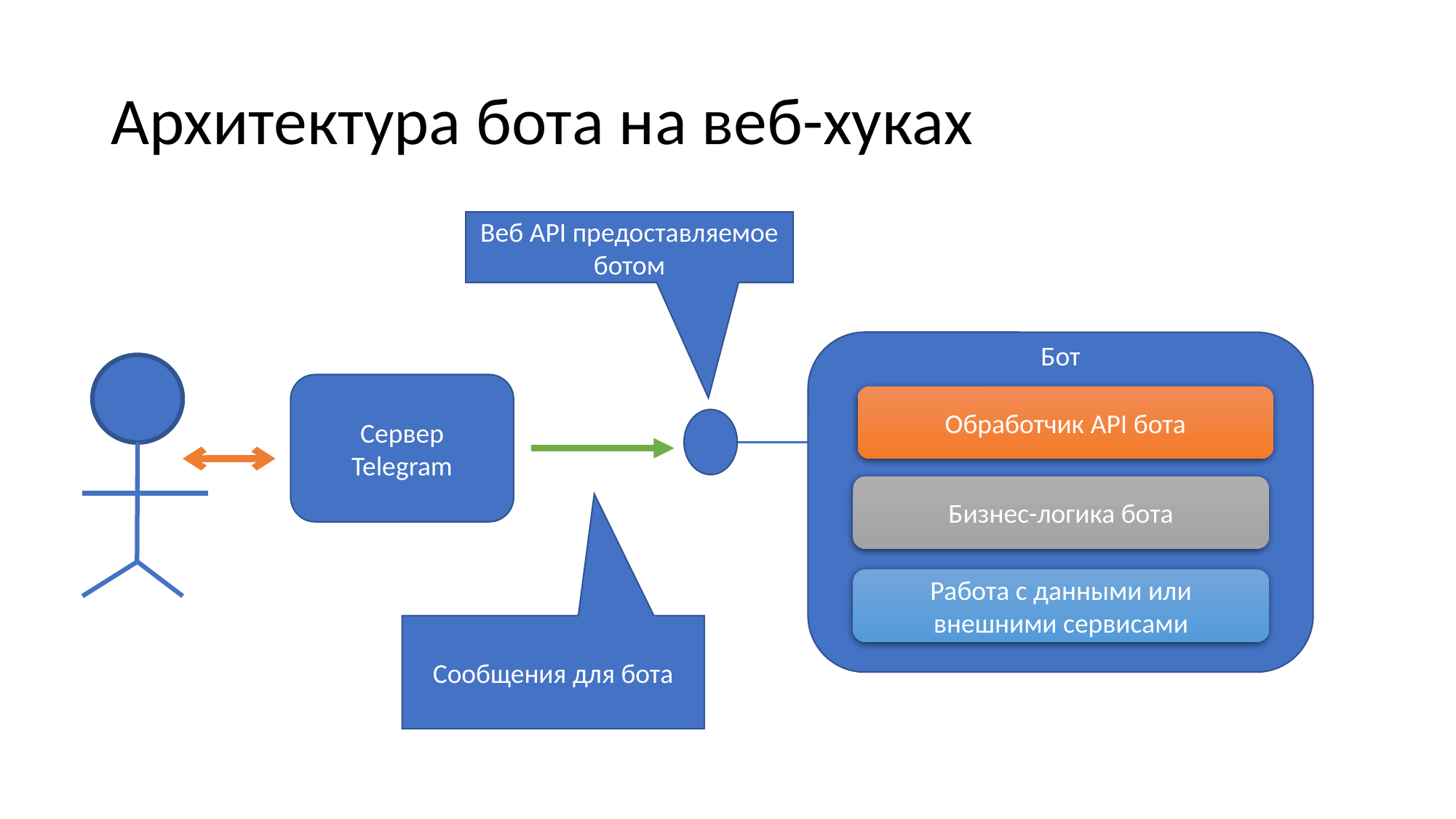

# Архитектура бота на веб-хуках
Веб API предоставляемое ботом

Бот

Обработчик API бота
Бизнес-логика бота
Работа с данными или внешними сервисами

Сервер Telegram

Сообщения для бота